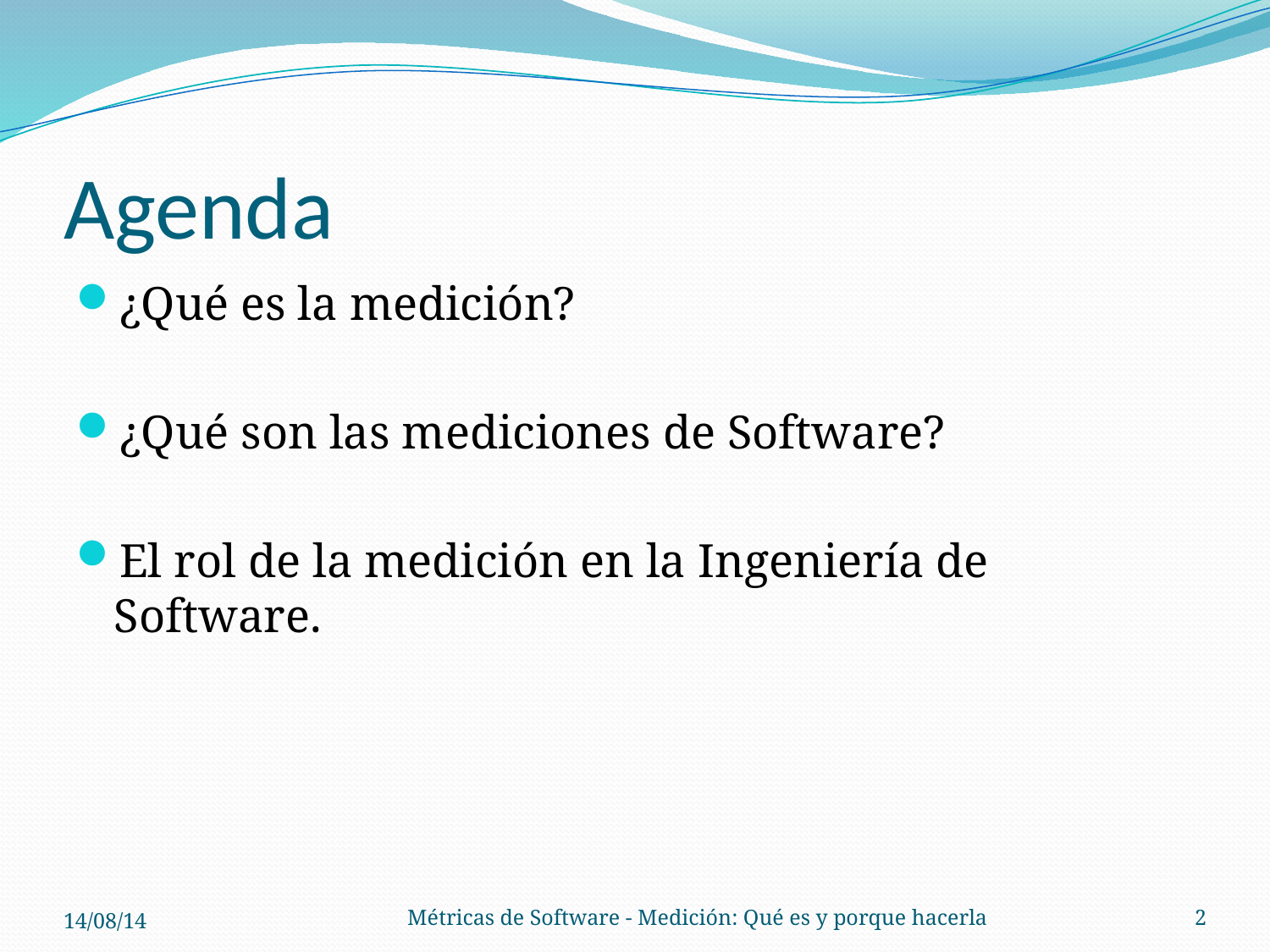

# Agenda
¿Qué es la medición?

¿Qué son las mediciones de Software?

El rol de la medición en la Ingeniería de Software.
14/08/14
Métricas de Software - Medición: Qué es y porque hacerla
2